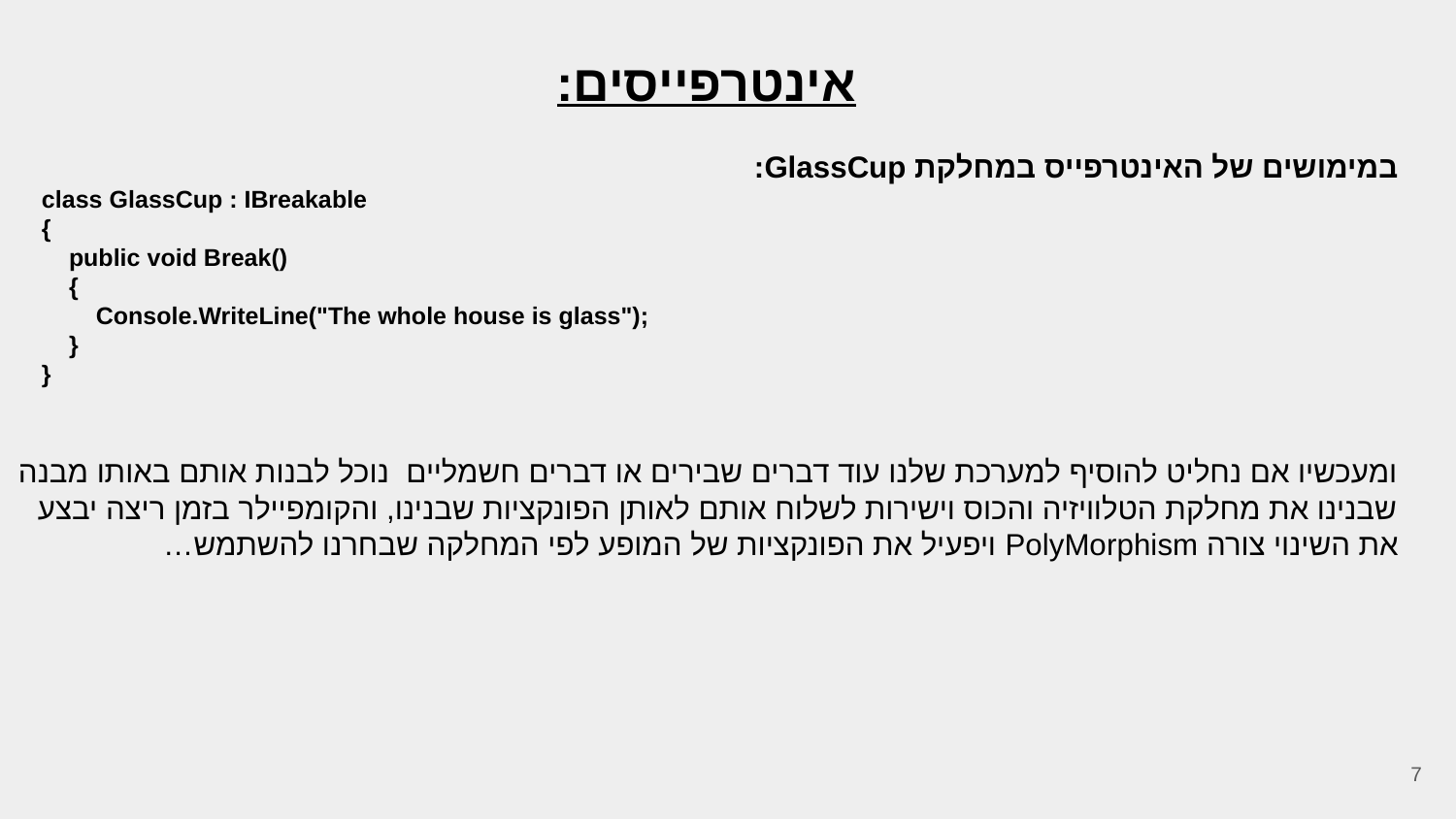

אינטרפייסים:

במימושים של האינטרפייס במחלקת GlassCup:
    class GlassCup : IBreakable
    {
        public void Break()
        {
            Console.WriteLine("The whole house is glass");
        }
    }

ומעכשיו אם נחליט להוסיף למערכת שלנו עוד דברים שבירים או דברים חשמליים  נוכל לבנות אותם באותו מבנה שבנינו את מחלקת הטלוויזיה והכוס וישירות לשלוח אותם לאותן הפונקציות שבנינו, והקומפיילר בזמן ריצה יבצע את השינוי צורה PolyMorphism ויפעיל את הפונקציות של המופע לפי המחלקה שבחרנו להשתמש…
7